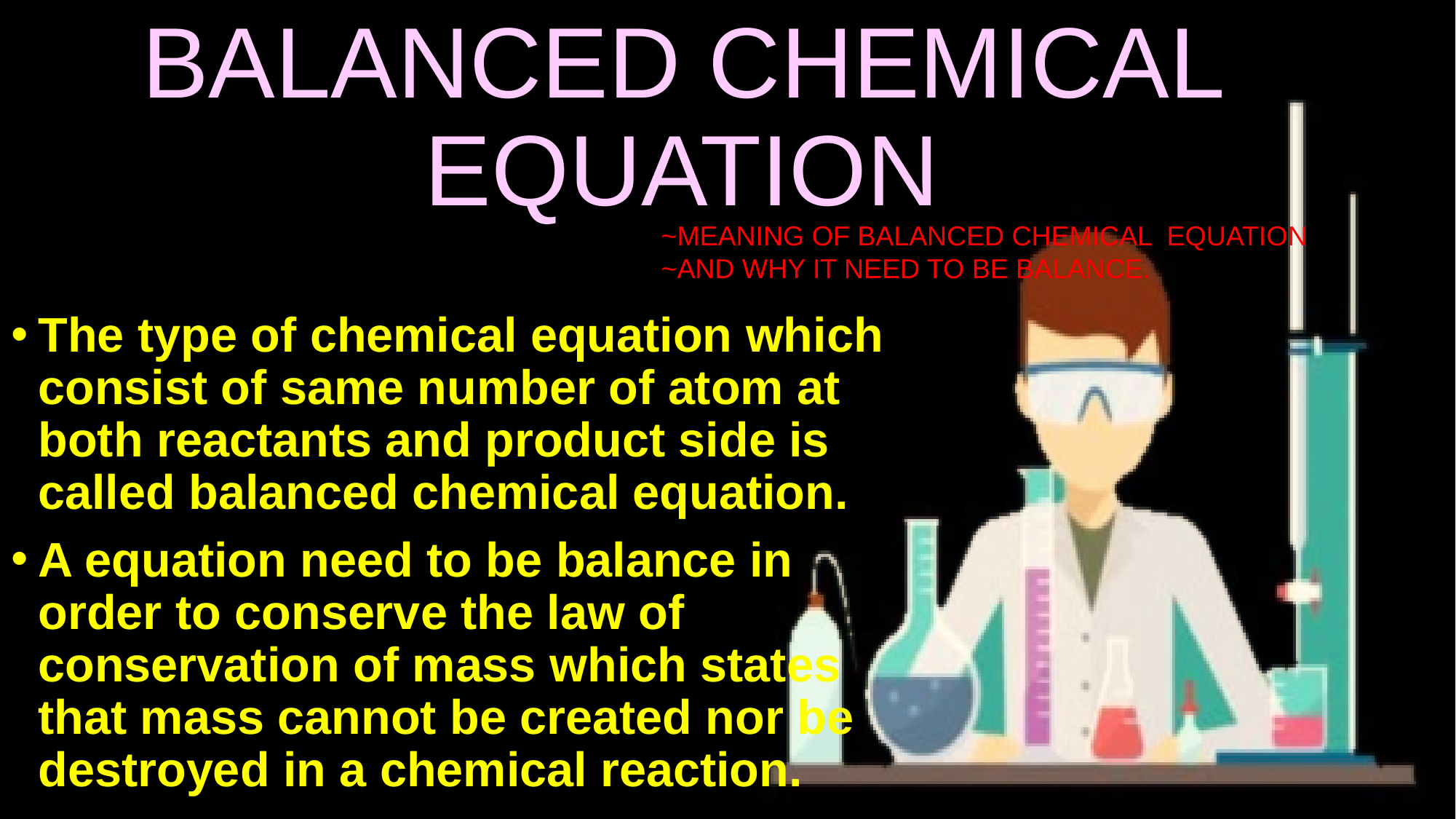

# BALANCED CHEMICAL EQUATION
~MEANING OF BALANCED CHEMICAL  EQUATION
~AND WHY IT NEED TO BE BALANCE.

The type of chemical equation which consist of same number of atom at both reactants and product side is called balanced chemical equation.
A equation need to be balance in order to conserve the law of conservation of mass which states that mass cannot be created nor be destroyed in a chemical reaction.